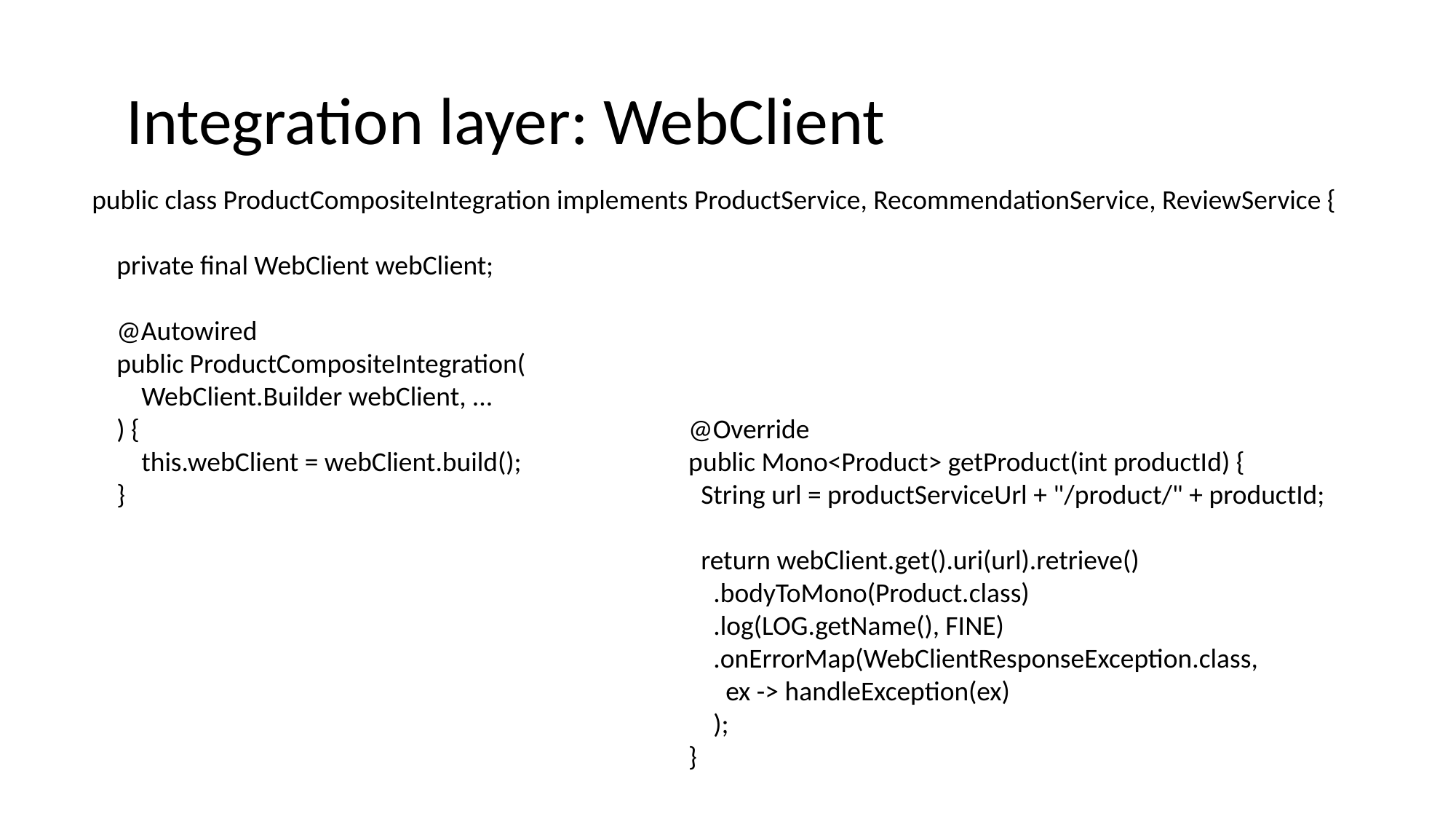

# Integration layer: WebClient
public class ProductCompositeIntegration implements ProductService, RecommendationService, ReviewService {

    private final WebClient webClient;

    @Autowired
    public ProductCompositeIntegration(
        WebClient.Builder webClient, ...
    ) {
        this.webClient = webClient.build();
    }
@Override
public Mono<Product> getProduct(int productId) {
  String url = productServiceUrl + "/product/" + productId;

  return webClient.get().uri(url).retrieve()
    .bodyToMono(Product.class)
    .log(LOG.getName(), FINE)
    .onErrorMap(WebClientResponseException.class,
      ex -> handleException(ex)
    );
}